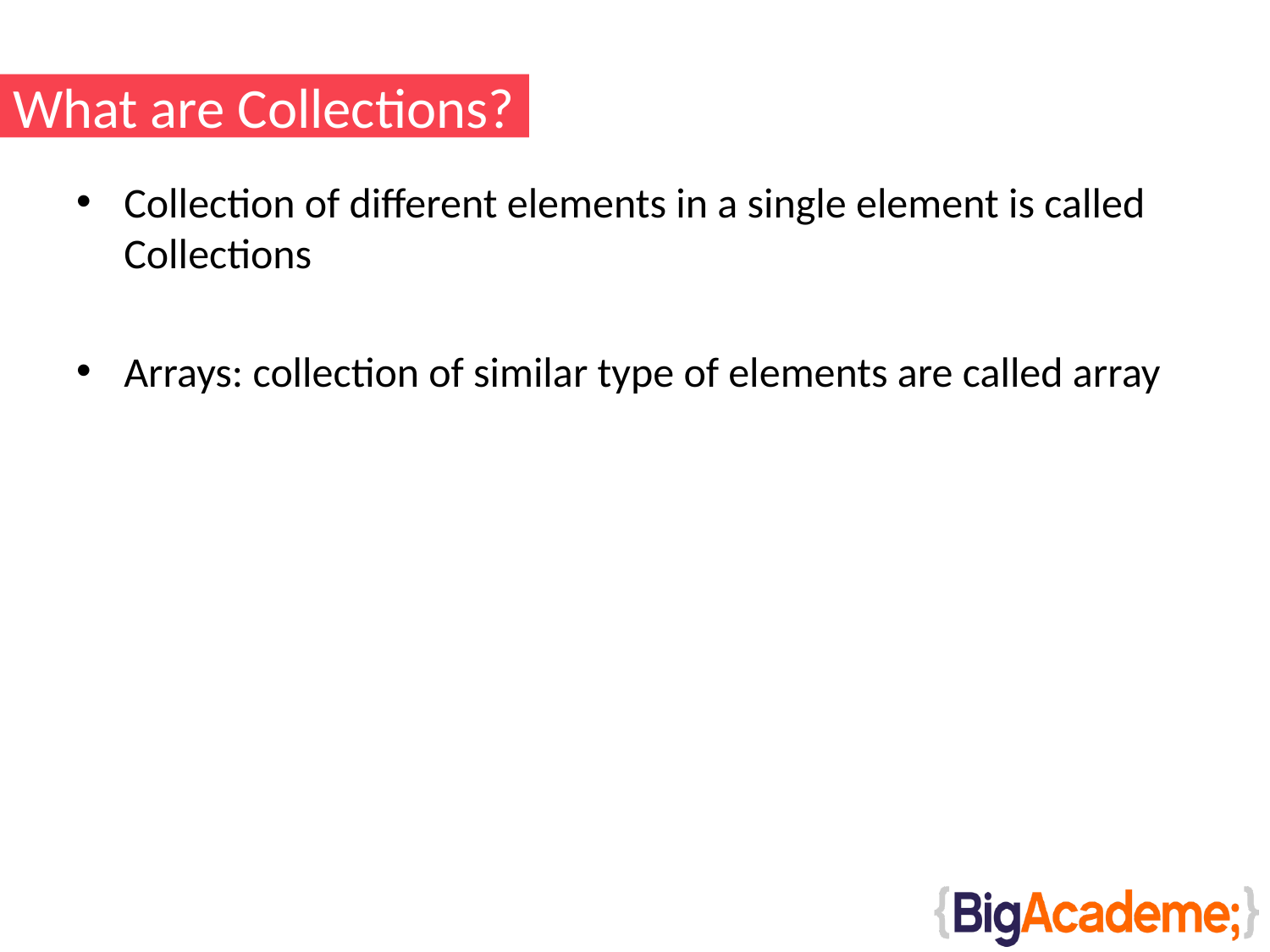

# What are Collections?
Collection of different elements in a single element is called Collections

Arrays: collection of similar type of elements are called array